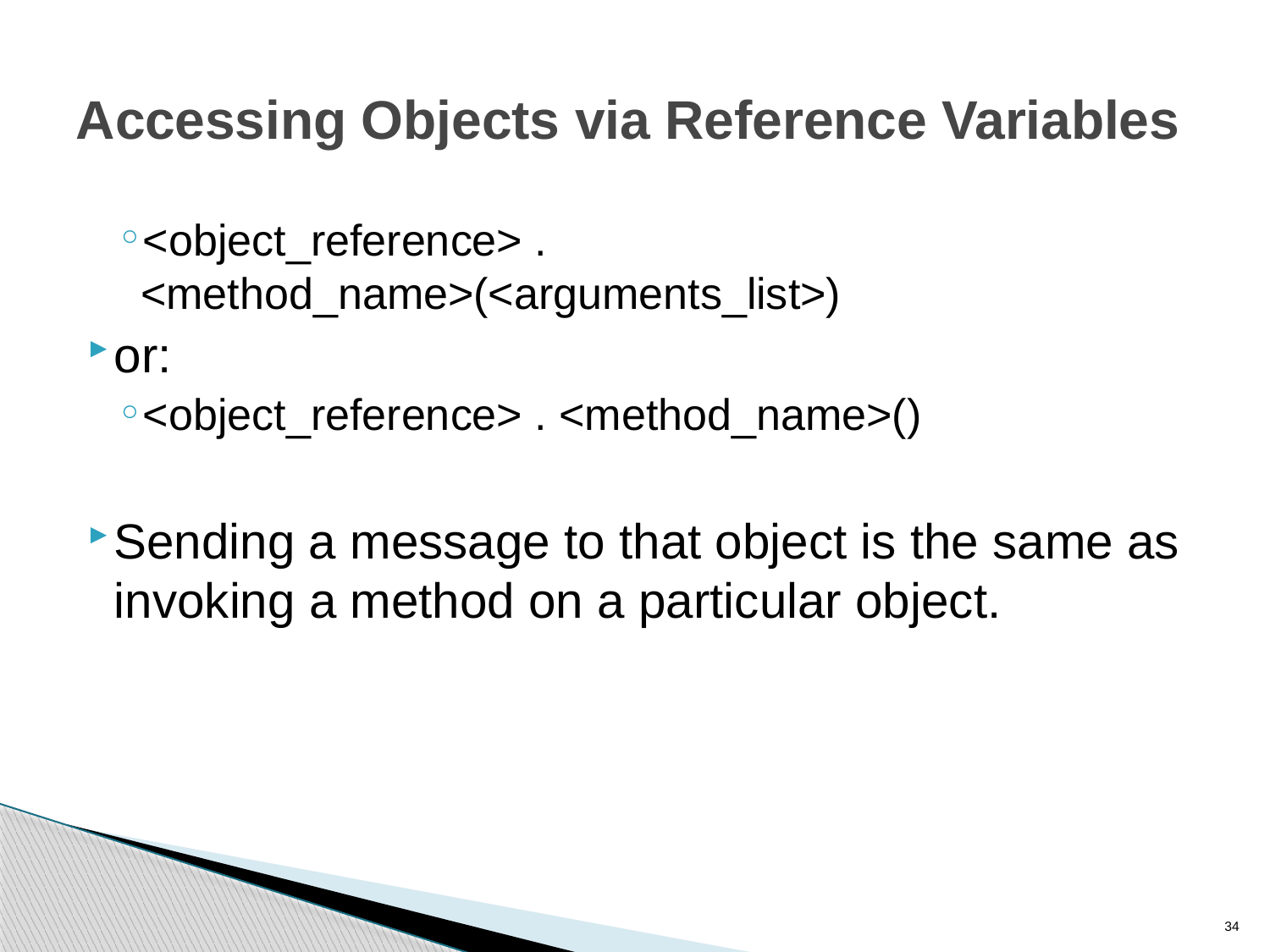

# Accessing Objects via Reference Variables
<object_reference> . <method_name>(<arguments_list>)
or:
<object_reference> . <method_name>()

Sending a message to that object is the same as invoking a method on a particular object.
34